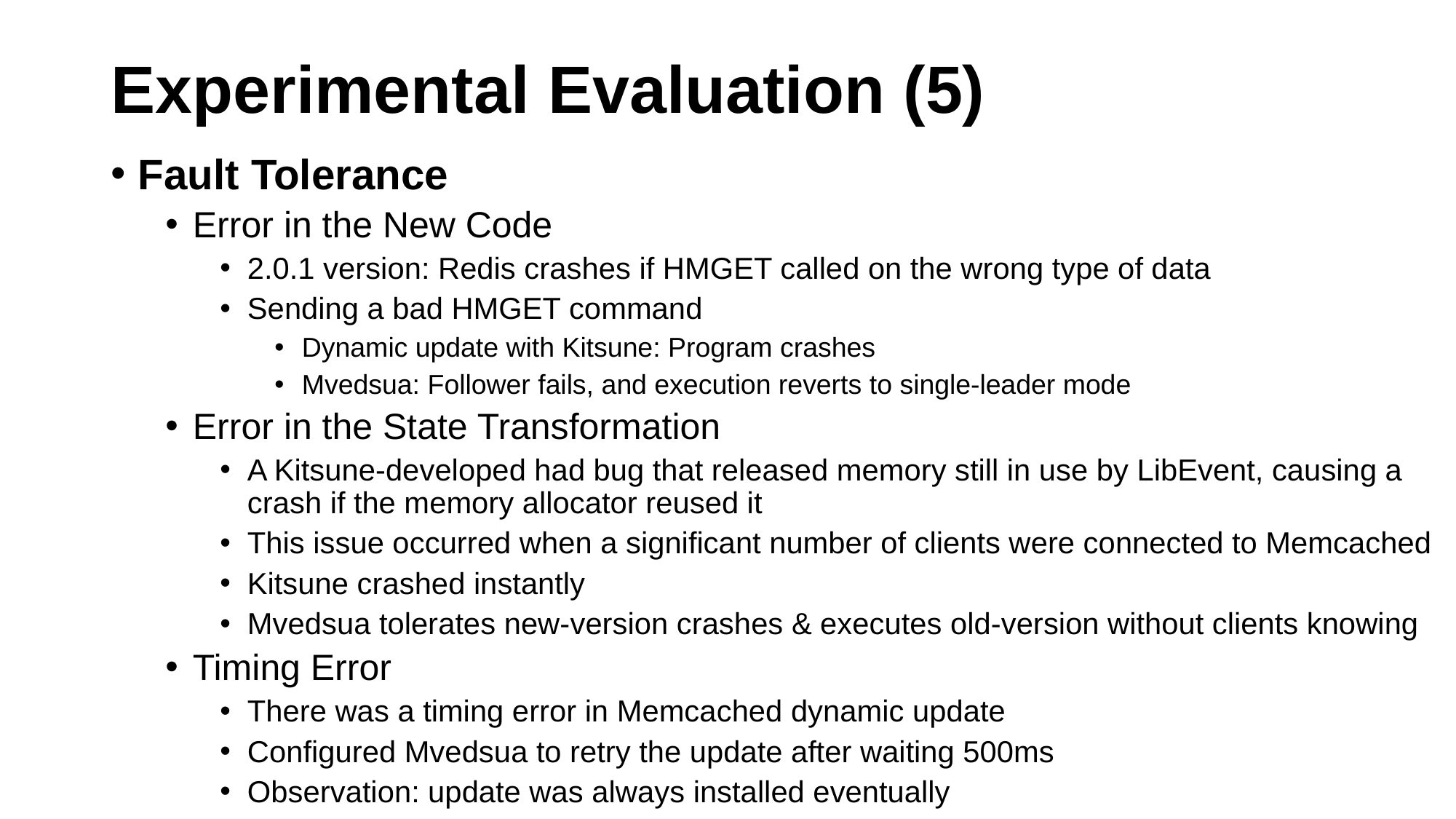

# Experimental Evaluation (5)
Fault Tolerance
Error in the New Code
2.0.1 version: Redis crashes if HMGET called on the wrong type of data
Sending a bad HMGET command
Dynamic update with Kitsune: Program crashes
Mvedsua: Follower fails, and execution reverts to single-leader mode
Error in the State Transformation
A Kitsune-developed had bug that released memory still in use by LibEvent, causing a crash if the memory allocator reused it
This issue occurred when a significant number of clients were connected to Memcached
Kitsune crashed instantly
Mvedsua tolerates new-version crashes & executes old-version without clients knowing
Timing Error
There was a timing error in Memcached dynamic update
Configured Mvedsua to retry the update after waiting 500ms
Observation: update was always installed eventually